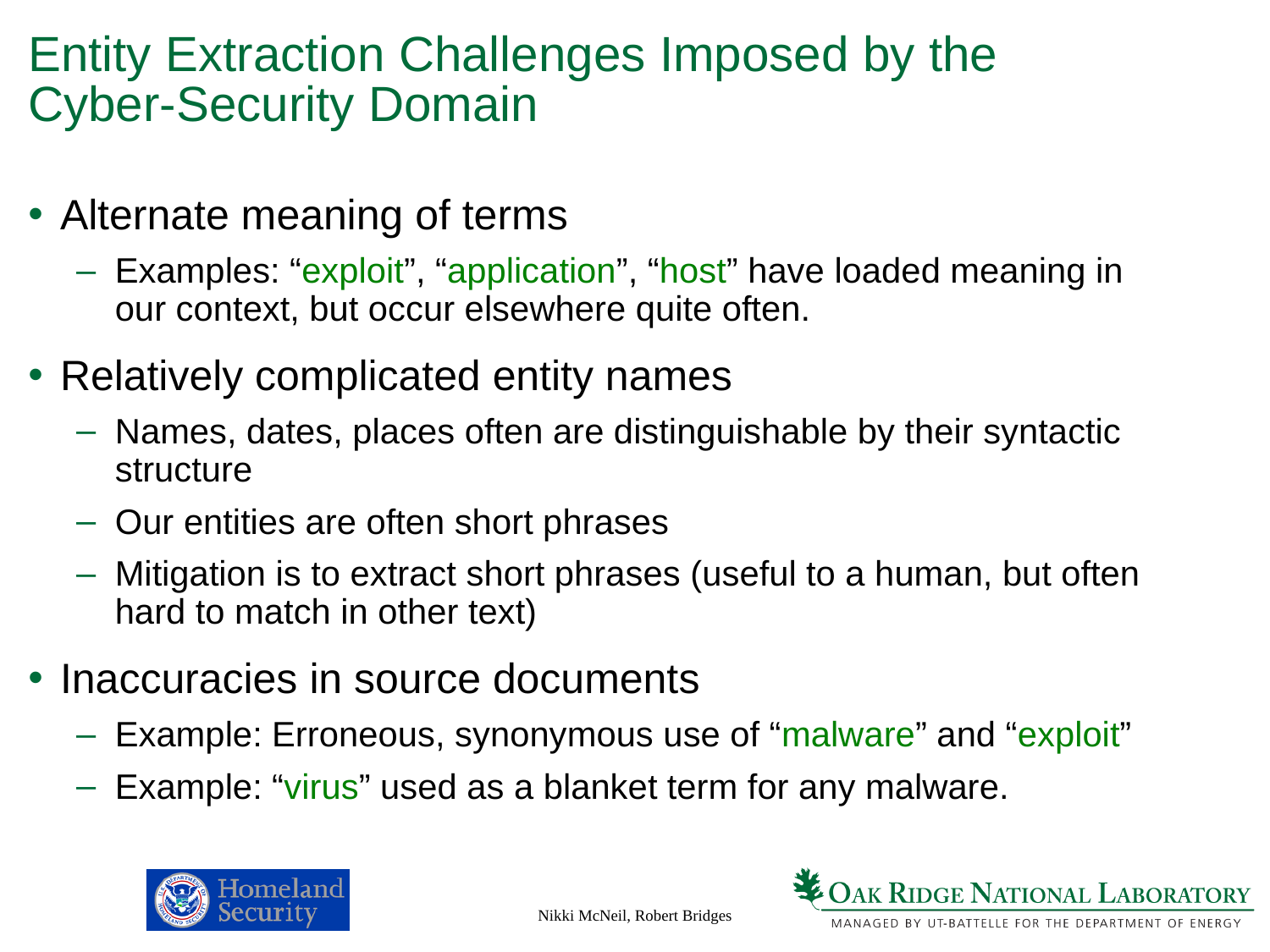

# Entity Extraction Challenges Imposed by the Cyber-Security Domain
Alternate meaning of terms
Examples: “exploit”, “application”, “host” have loaded meaning in our context, but occur elsewhere quite often.
Relatively complicated entity names
Names, dates, places often are distinguishable by their syntactic structure
Our entities are often short phrases
Mitigation is to extract short phrases (useful to a human, but often hard to match in other text)
Inaccuracies in source documents
Example: Erroneous, synonymous use of “malware” and “exploit”
Example: “virus” used as a blanket term for any malware.